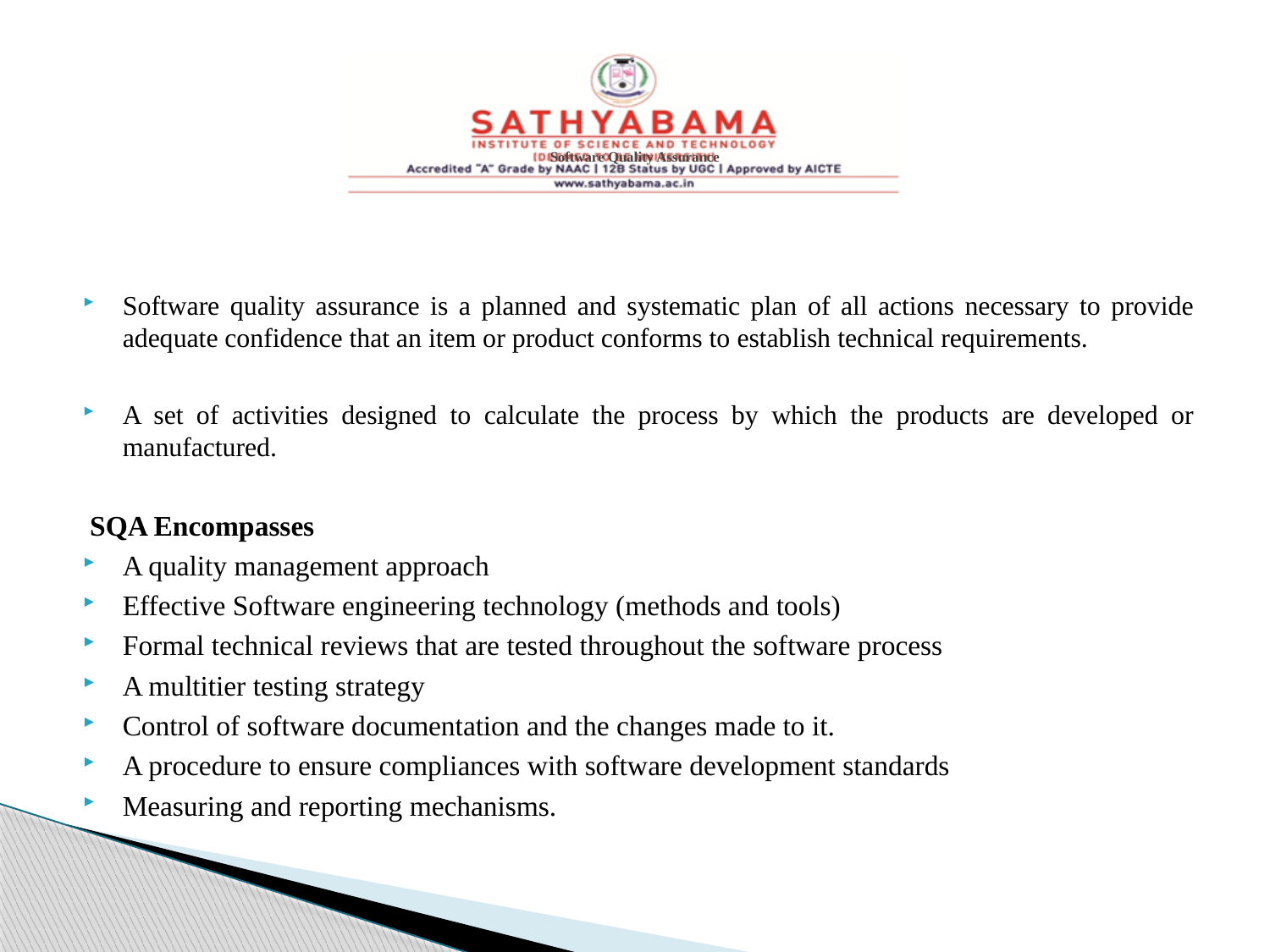

# Software Quality Assurance

Software quality assurance is a planned and systematic plan of all actions necessary to provide adequate confidence that an item or product conforms to establish technical requirements.

A set of activities designed to calculate the process by which the products are developed or manufactured.

SQA Encompasses
A quality management approach
Effective Software engineering technology (methods and tools)
Formal technical reviews that are tested throughout the software process
A multitier testing strategy
Control of software documentation and the changes made to it.
A procedure to ensure compliances with software development standards
Measuring and reporting mechanisms.